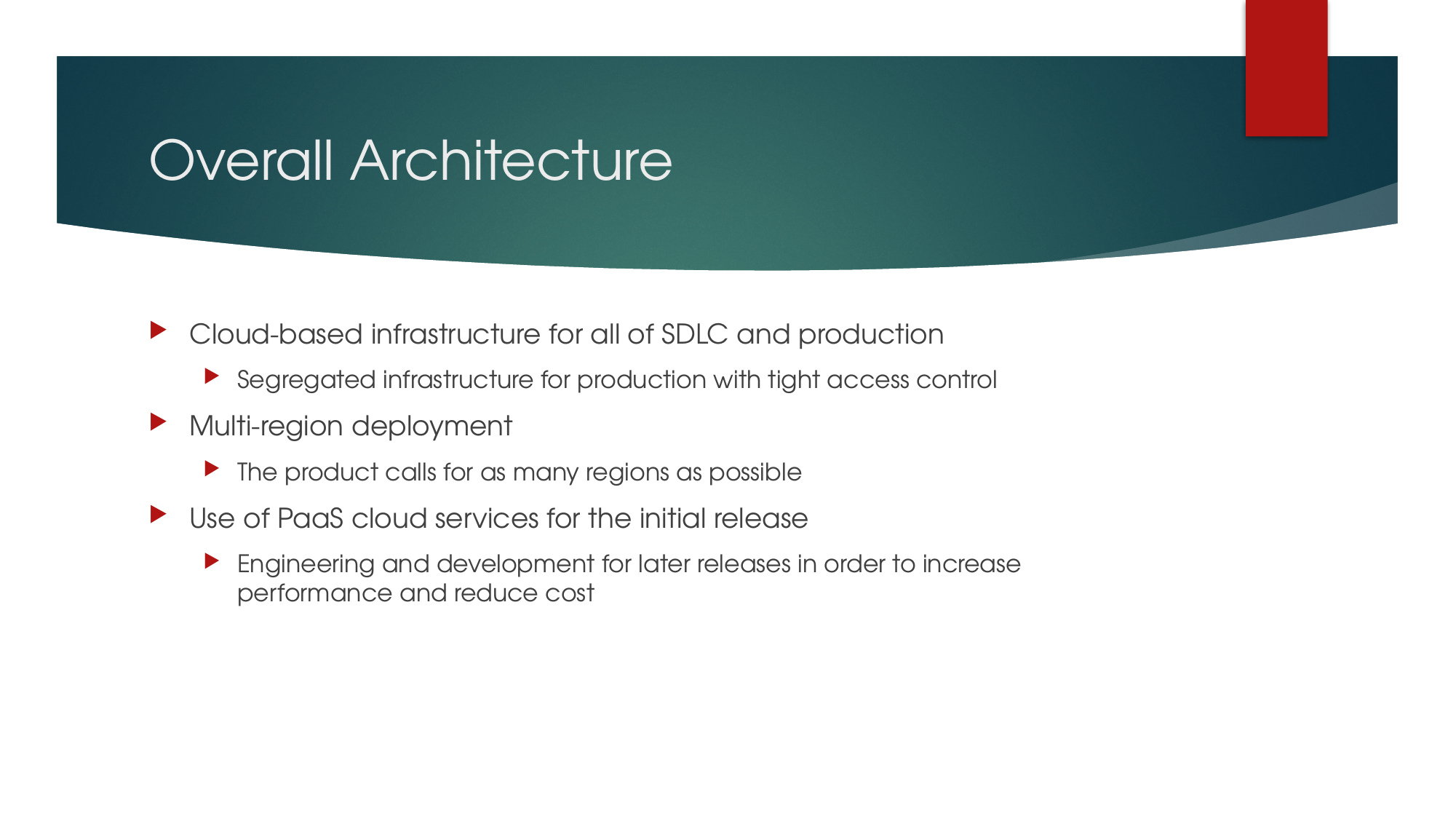

# Overall Architecture
Cloud-based infrastructure for all of SDLC and production
Segregated infrastructure for production with tight access control
Multi-region deployment
The product calls for as many regions as possible
Use of PaaS cloud services for the initial release
Engineering and development for later releases in order to increase performance and reduce cost